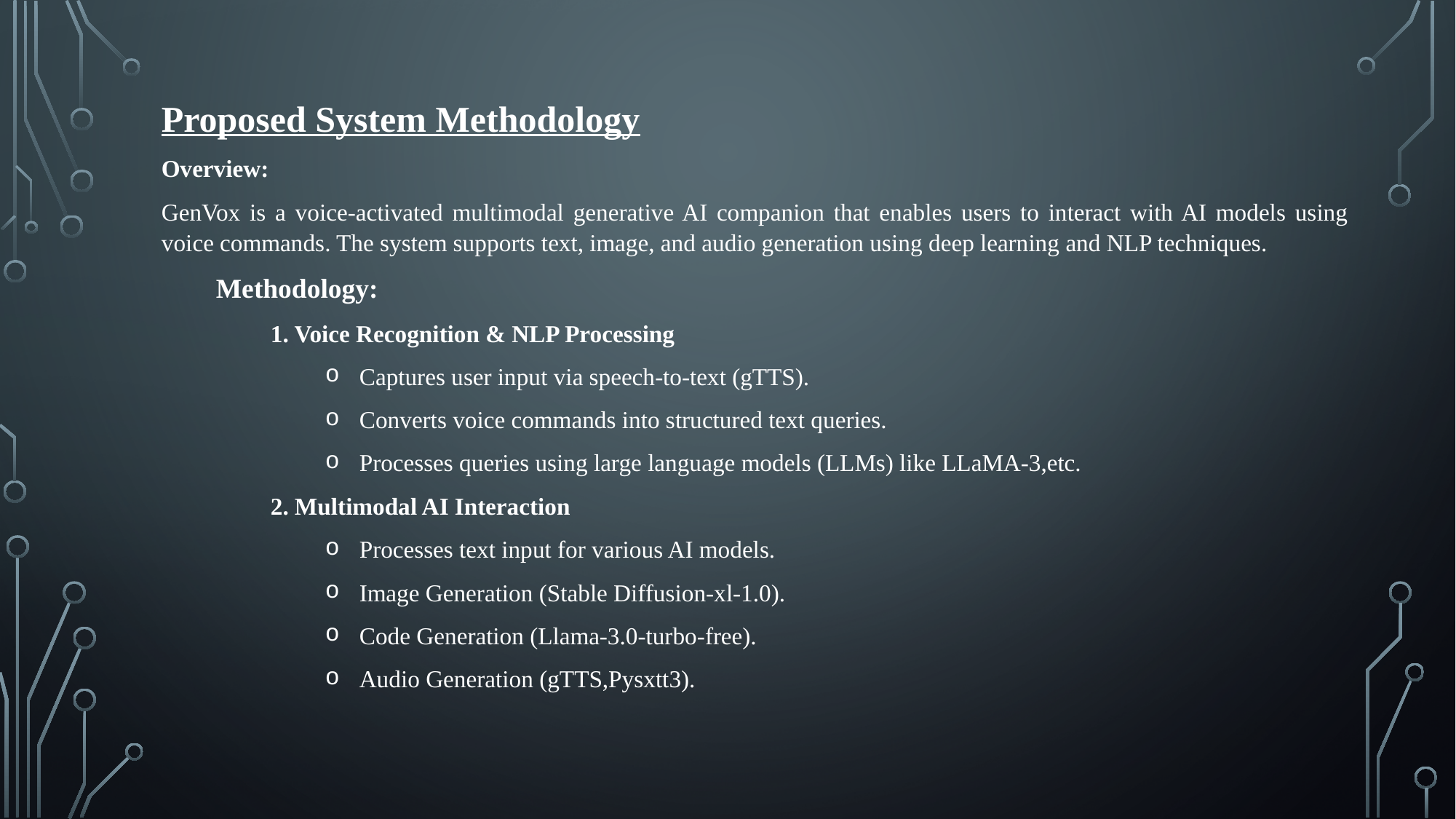

Proposed System Methodology
Overview:
GenVox is a voice-activated multimodal generative AI companion that enables users to interact with AI models using voice commands. The system supports text, image, and audio generation using deep learning and NLP techniques.
Methodology:
1. Voice Recognition & NLP Processing
Captures user input via speech-to-text (gTTS).
Converts voice commands into structured text queries.
Processes queries using large language models (LLMs) like LLaMA-3,etc.
2. Multimodal AI Interaction
Processes text input for various AI models.
Image Generation (Stable Diffusion-xl-1.0).
Code Generation (Llama-3.0-turbo-free).
Audio Generation (gTTS,Pysxtt3).